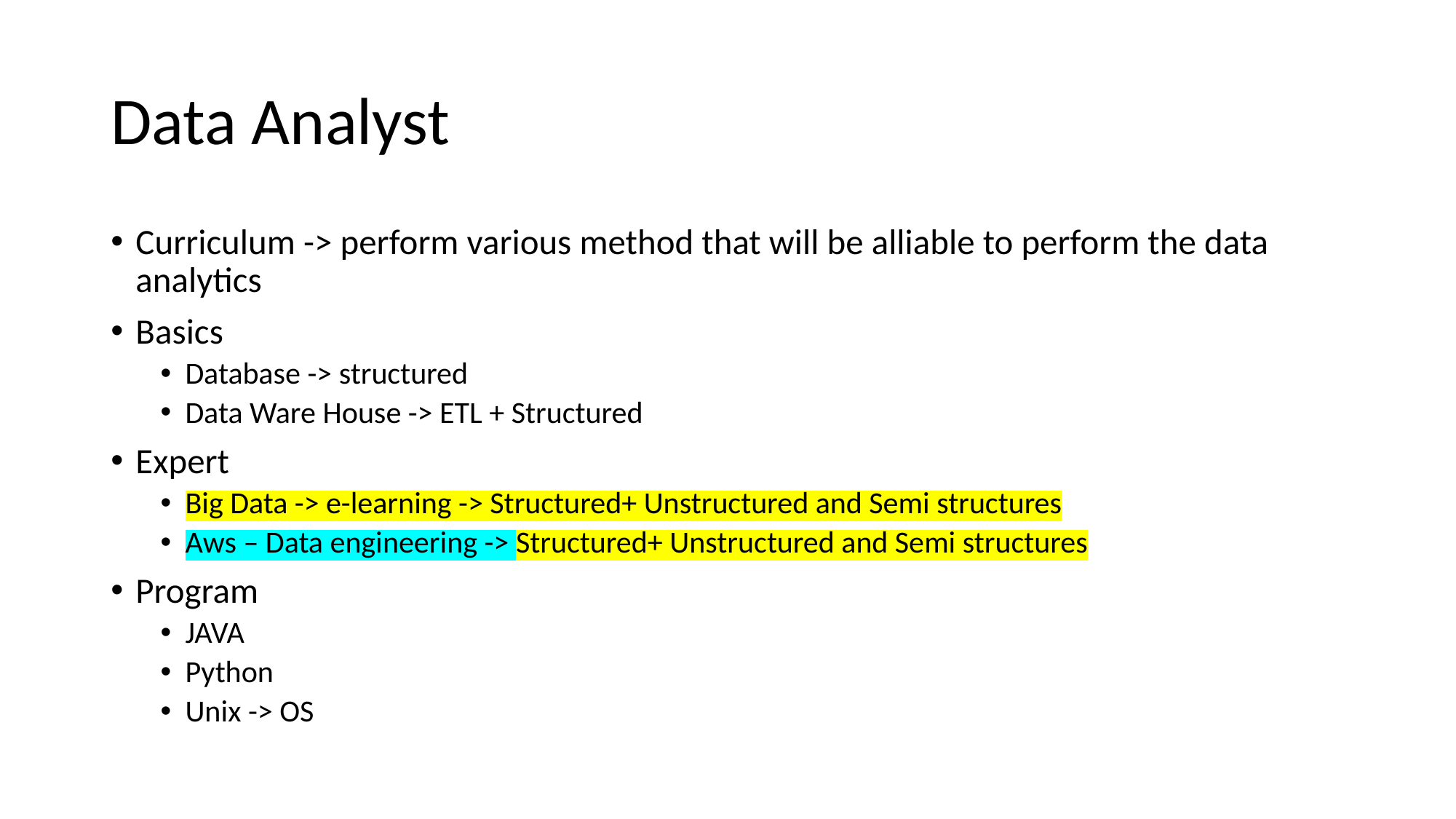

# Data Analyst
Curriculum -> perform various method that will be alliable to perform the data analytics
Basics
Database -> structured
Data Ware House -> ETL + Structured
Expert
Big Data -> e-learning -> Structured+ Unstructured and Semi structures
Aws – Data engineering -> Structured+ Unstructured and Semi structures
Program
JAVA
Python
Unix -> OS